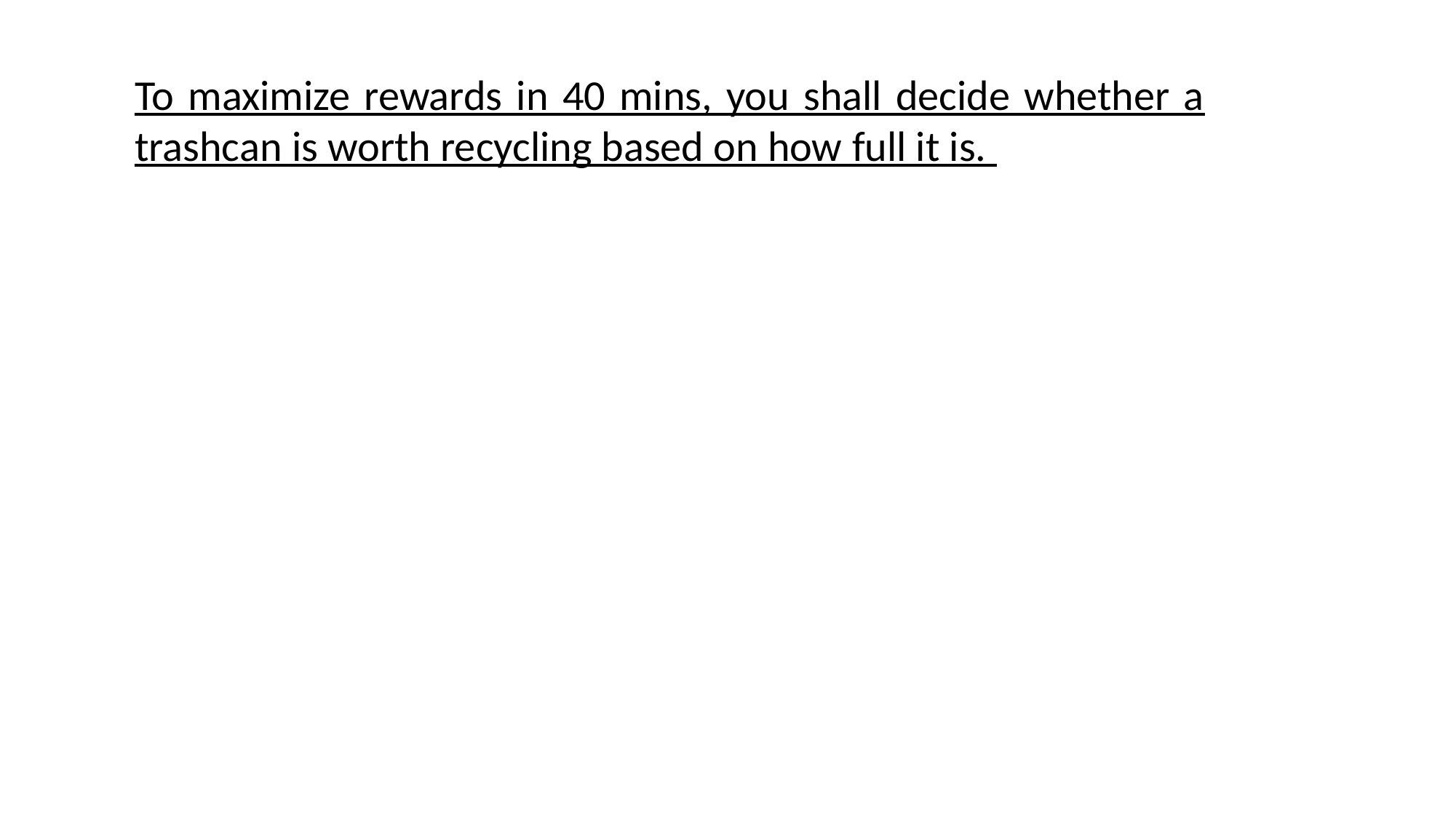

To maximize rewards in 40 mins, you shall decide whether a trashcan is worth recycling based on how full it is.